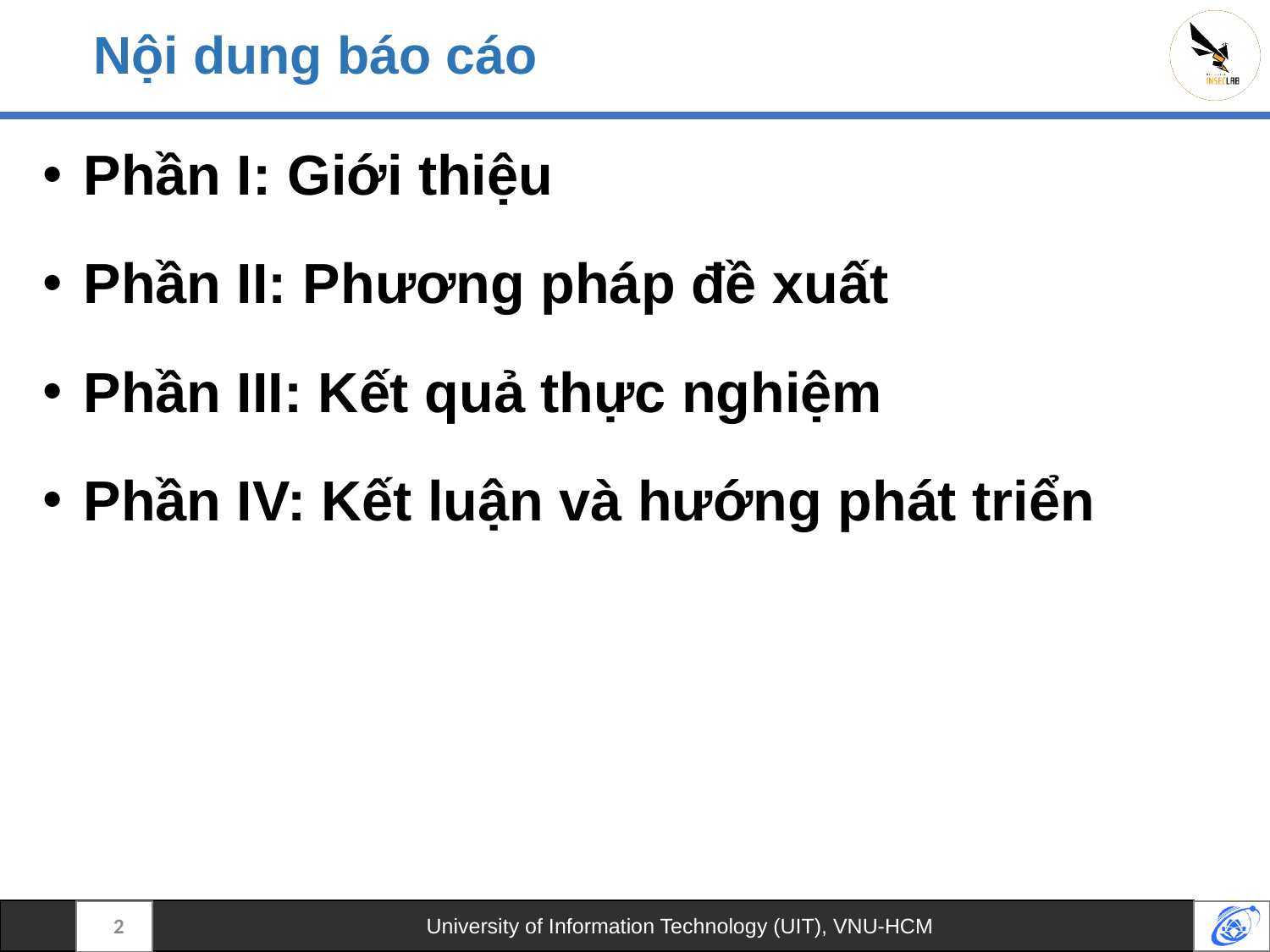

# Nội dung báo cáo
Phần I: Giới thiệu
Phần II: Phương pháp đề xuất
Phần III: Kết quả thực nghiệm
Phần IV: Kết luận và hướng phát triển

2